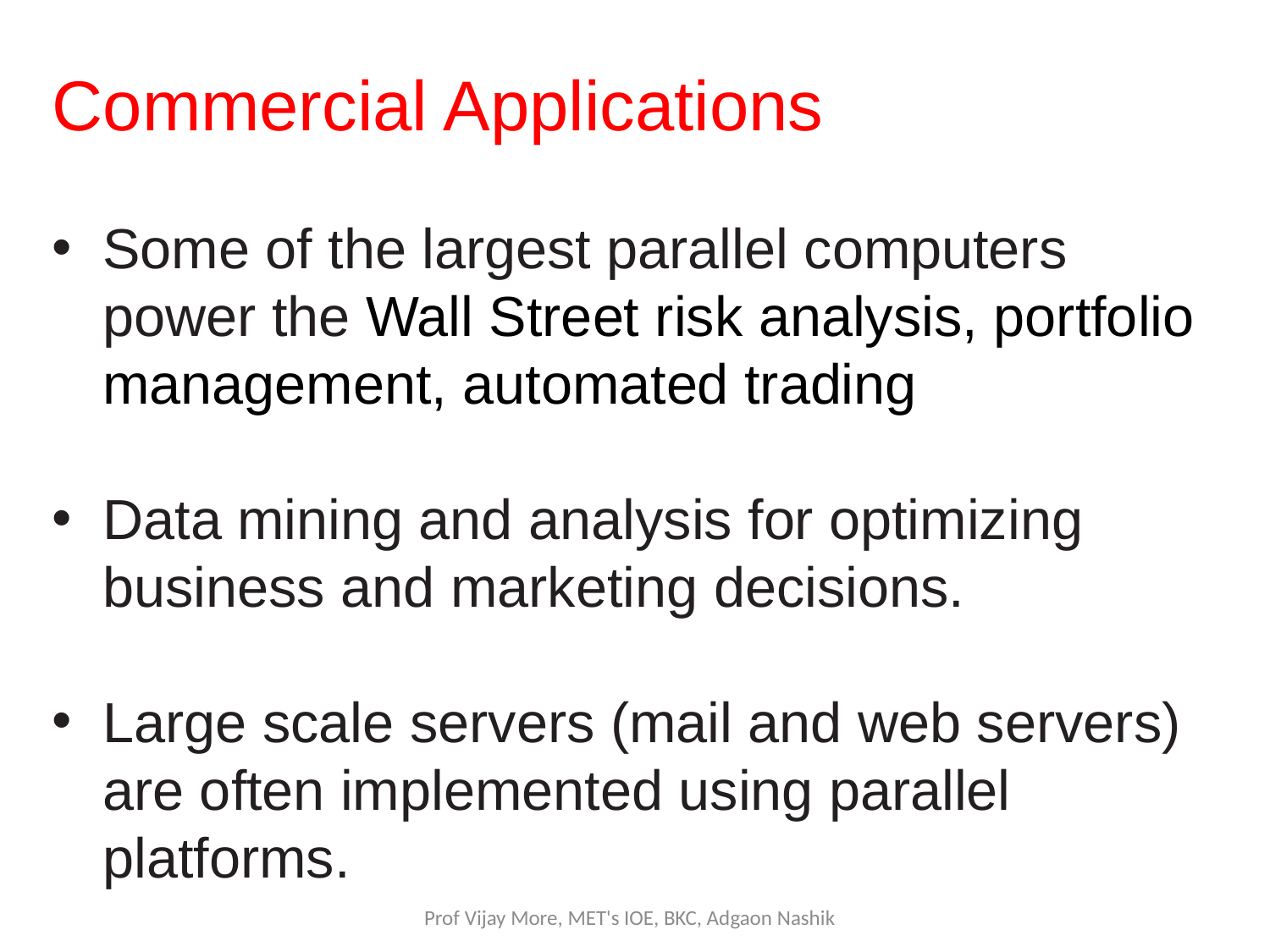

Commercial Applications

Some of the largest parallel computers power the Wall Street risk analysis, portfolio management, automated trading

Data mining and analysis for optimizing business and marketing decisions.

Large scale servers (mail and web servers) are often implemented using parallel platforms.
Prof Vijay More, MET's IOE, BKC, Adgaon Nashik